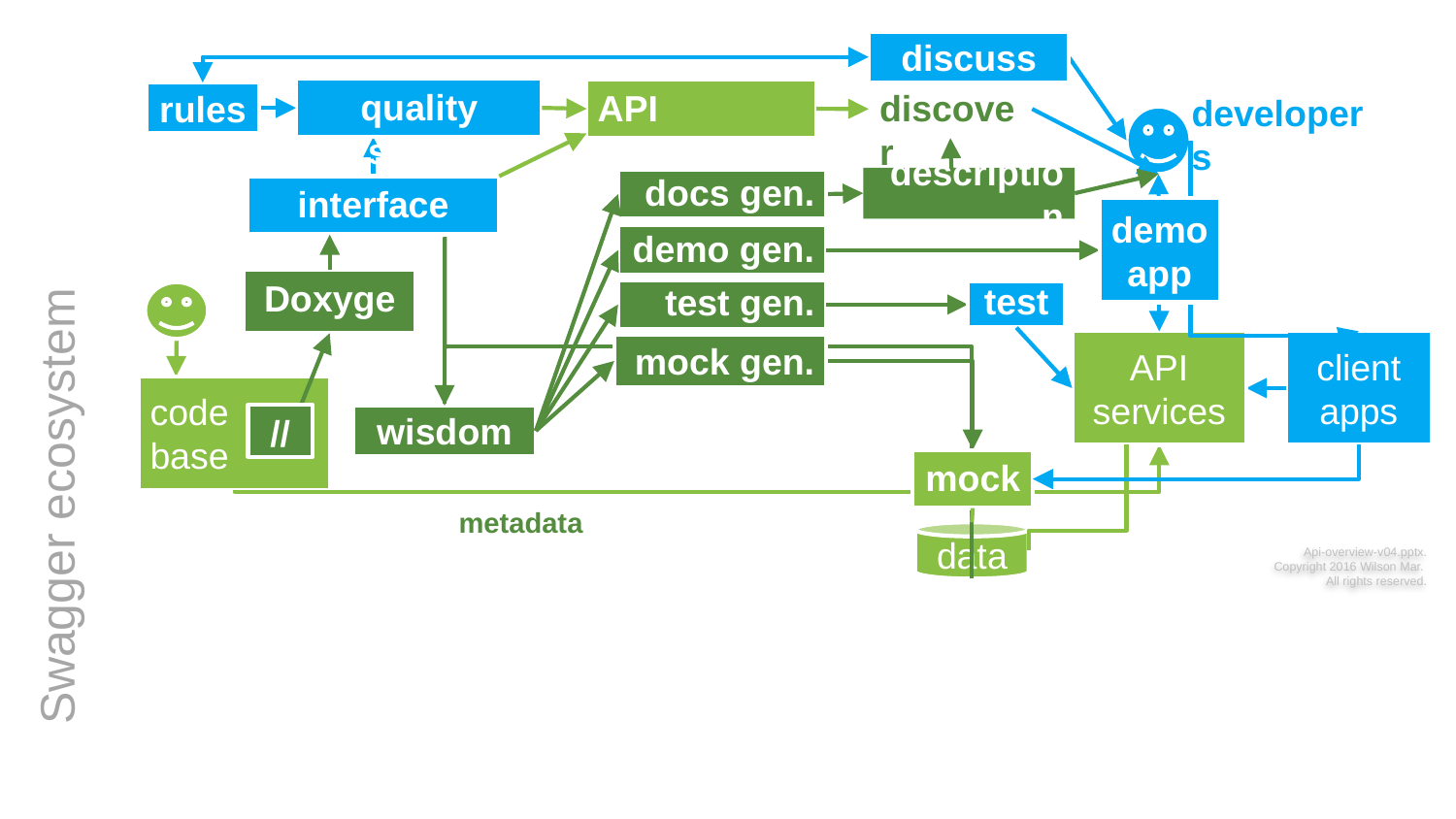

discuss

quality scans
API galleries
discover
rules
developers

description
docs gen.
interface spec
demo
app
demo gen.
Doxygen
test gen.
test

client
apps
API
services
mock gen.
Swagger ecosystem
code
base
//
wisdom
mock
metadata
data
Api-overview-v04.pptx.
Copyright 2016 Wilson Mar.
All rights reserved.